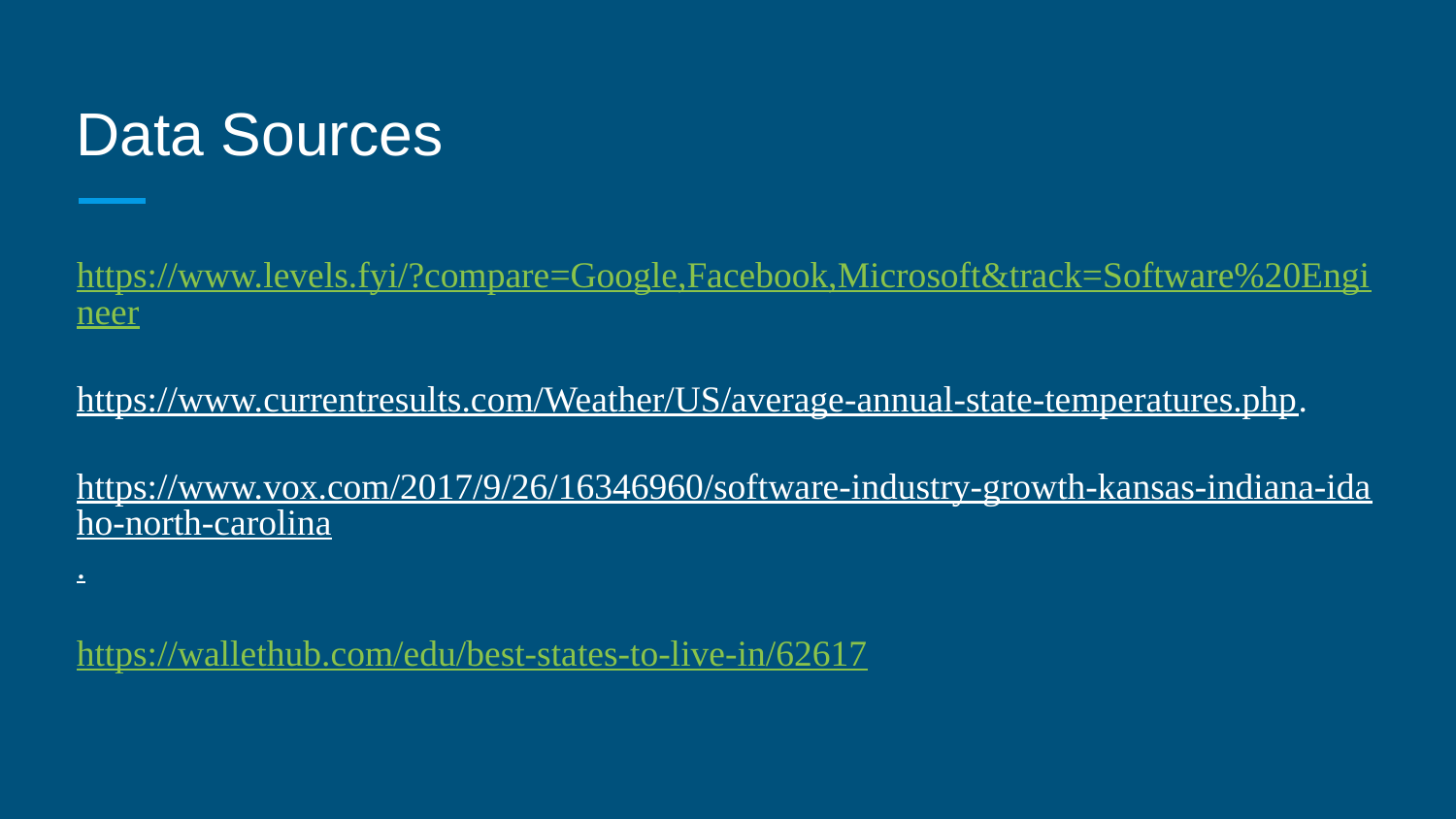

# Data Sources
https://www.levels.fyi/?compare=Google,Facebook,Microsoft&track=Software%20Engineer

https://www.currentresults.com/Weather/US/average-annual-state-temperatures.php.

https://www.vox.com/2017/9/26/16346960/software-industry-growth-kansas-indiana-idaho-north-carolina.

https://wallethub.com/edu/best-states-to-live-in/62617